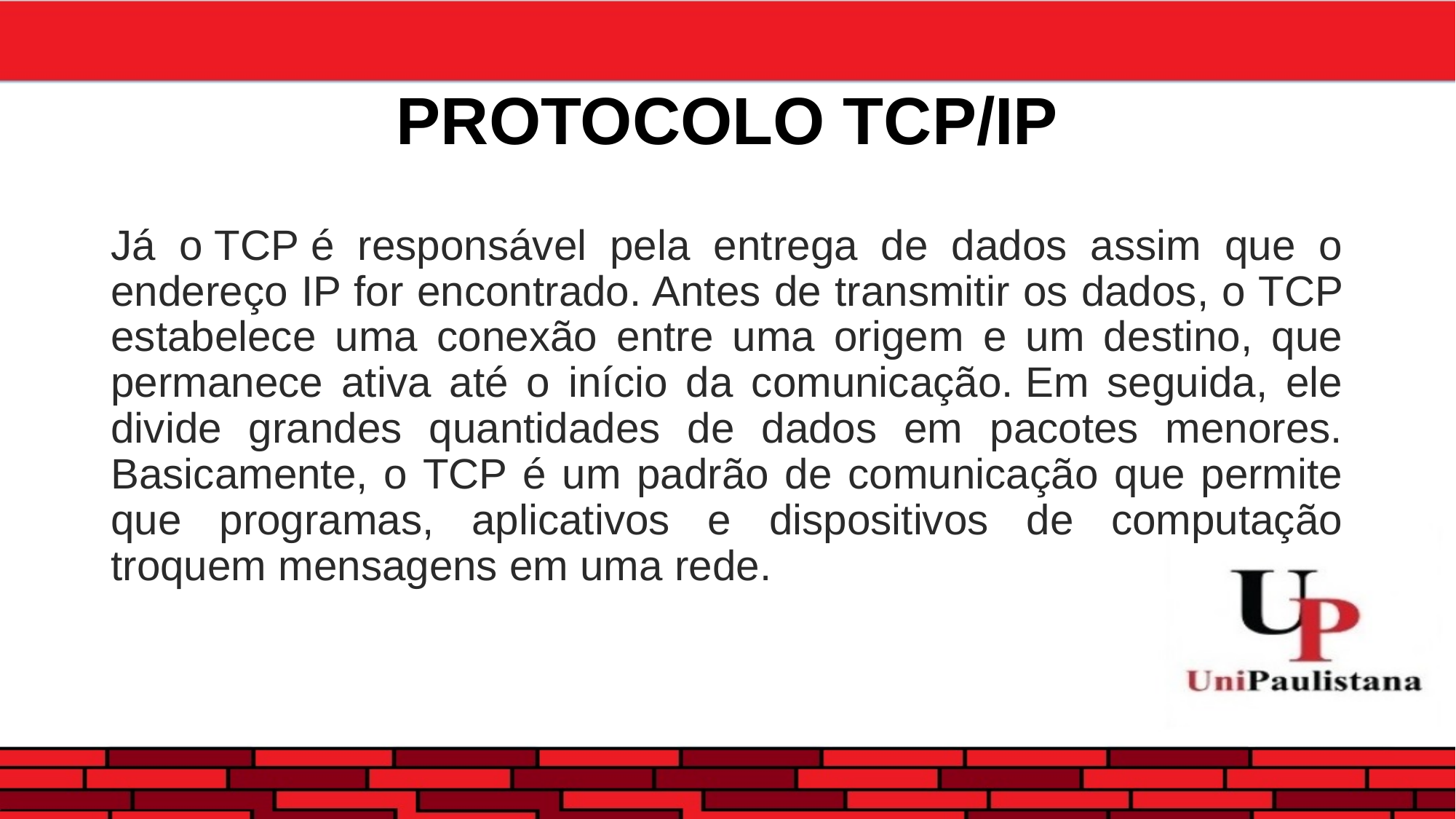

# PROTOCOLO TCP/IP
Já o TCP é responsável pela entrega de dados assim que o endereço IP for encontrado. Antes de transmitir os dados, o TCP estabelece uma conexão entre uma origem e um destino, que permanece ativa até o início da comunicação. Em seguida, ele divide grandes quantidades de dados em pacotes menores. Basicamente, o TCP é um padrão de comunicação que permite que programas, aplicativos e dispositivos de computação troquem mensagens em uma rede.